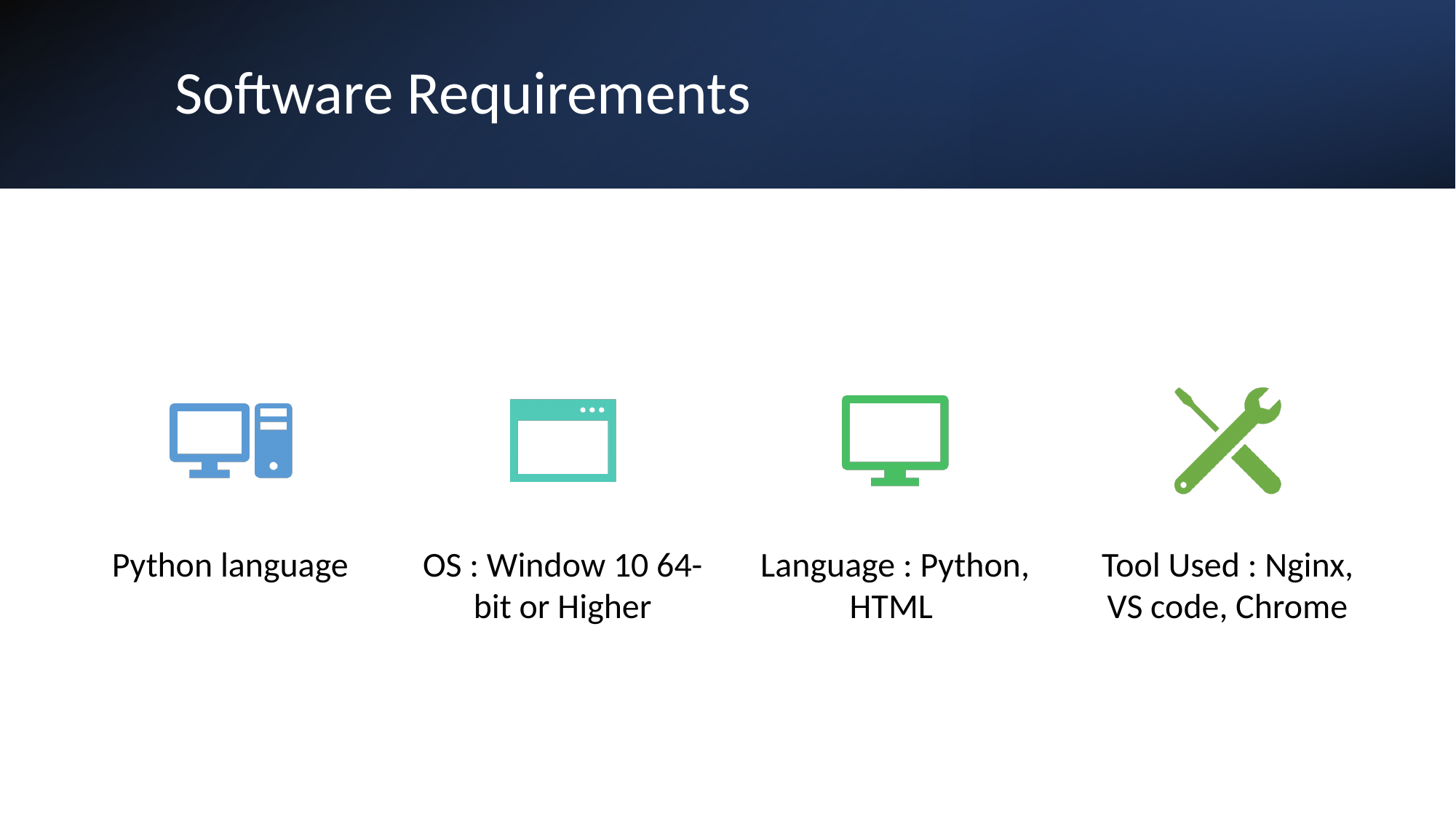

# Software Requirements
Python language
OS : Window 10 64-bit or Higher
Language : Python, HTML
Tool Used : Nginx, VS code, Chrome